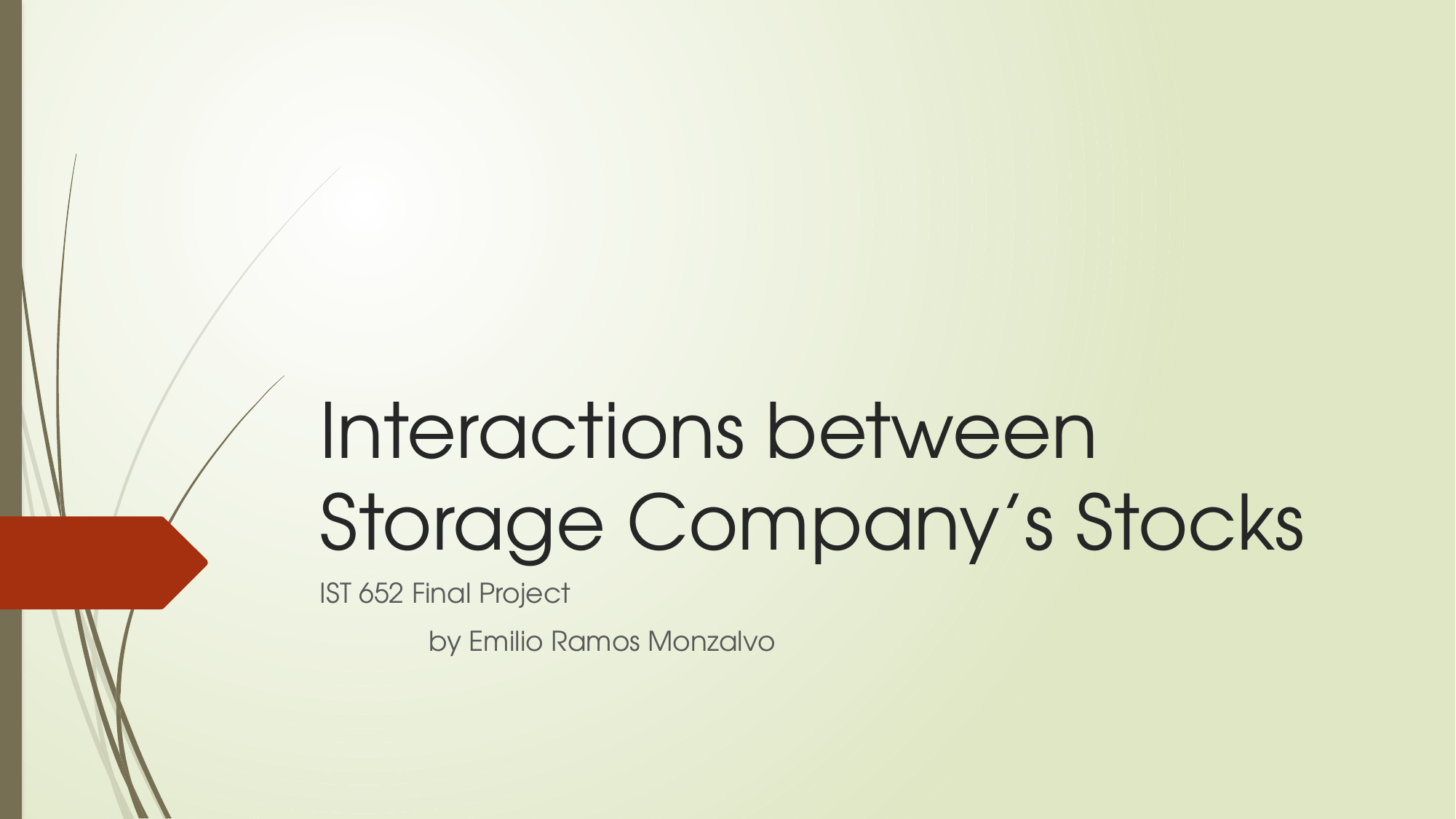

# Interactions between Storage Company’s Stocks
IST 652 Final Project
	by Emilio Ramos Monzalvo